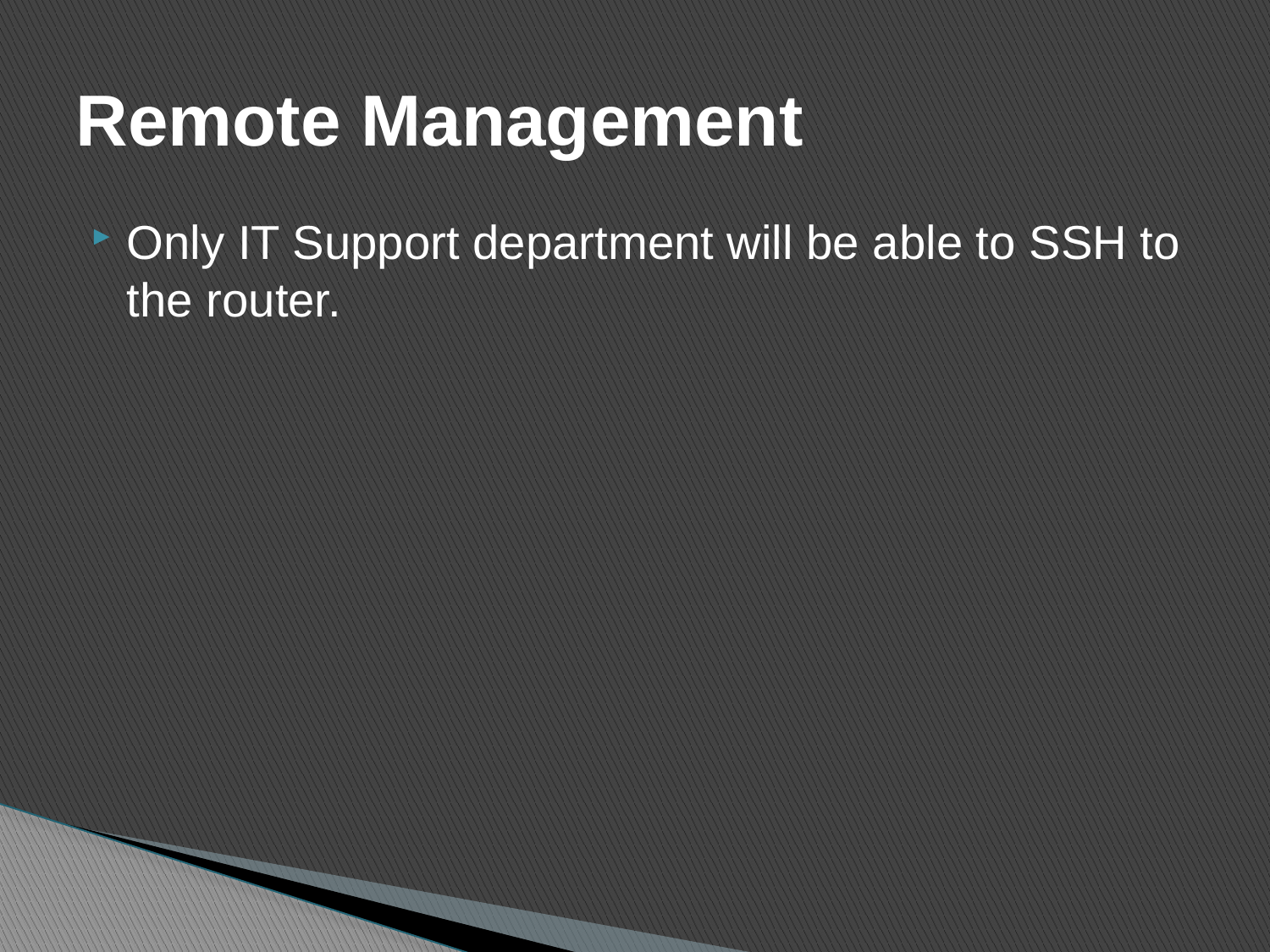

# Remote Management
Only IT Support department will be able to SSH to the router.